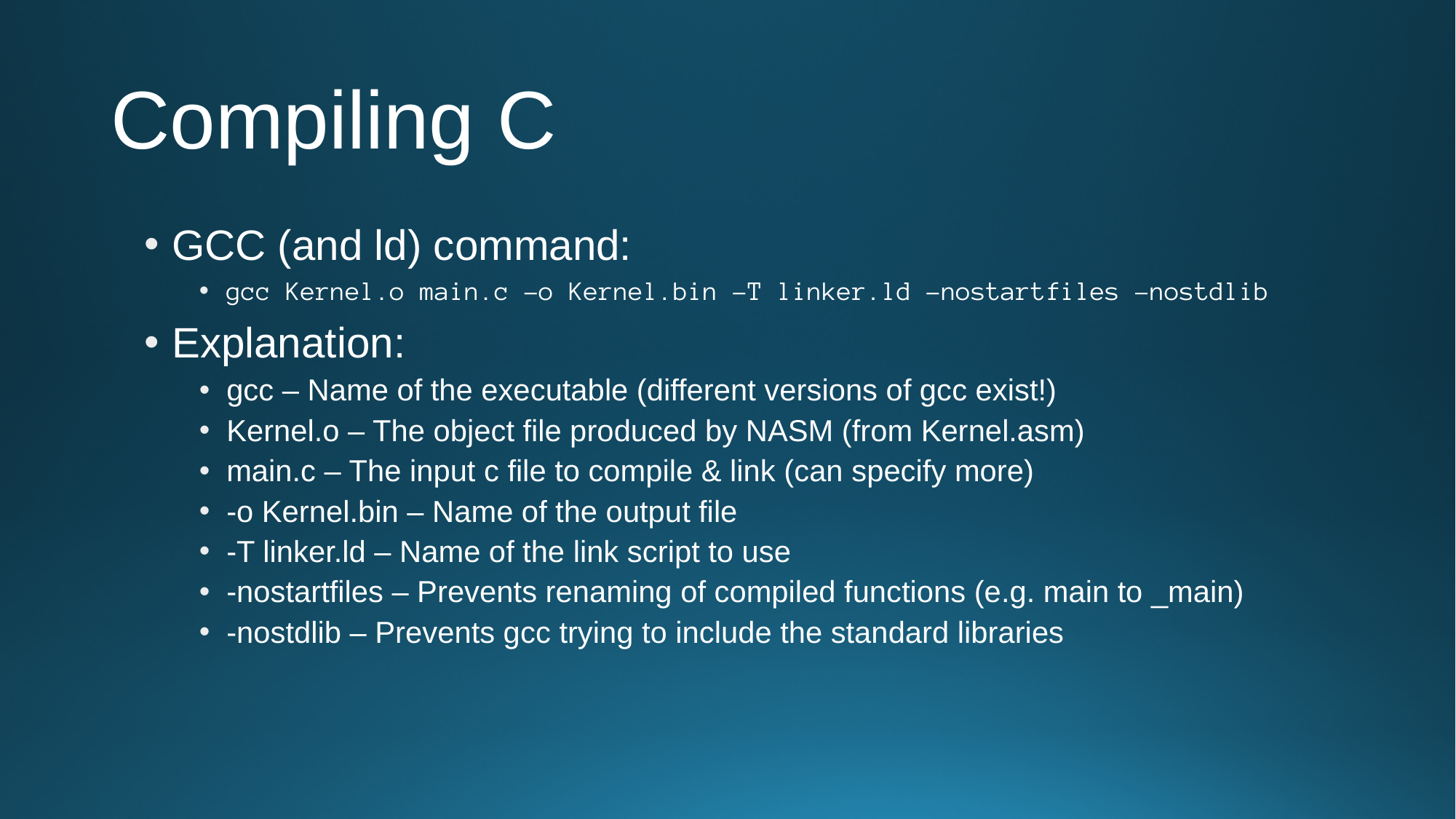

# Compiling C
GCC (and ld) command:
gcc Kernel.o main.c -o Kernel.bin -T linker.ld -nostartfiles –nostdlib
Explanation:
gcc – Name of the executable (different versions of gcc exist!)
Kernel.o – The object file produced by NASM (from Kernel.asm)
main.c – The input c file to compile & link (can specify more)
-o Kernel.bin – Name of the output file
-T linker.ld – Name of the link script to use
-nostartfiles – Prevents renaming of compiled functions (e.g. main to _main)
-nostdlib – Prevents gcc trying to include the standard libraries